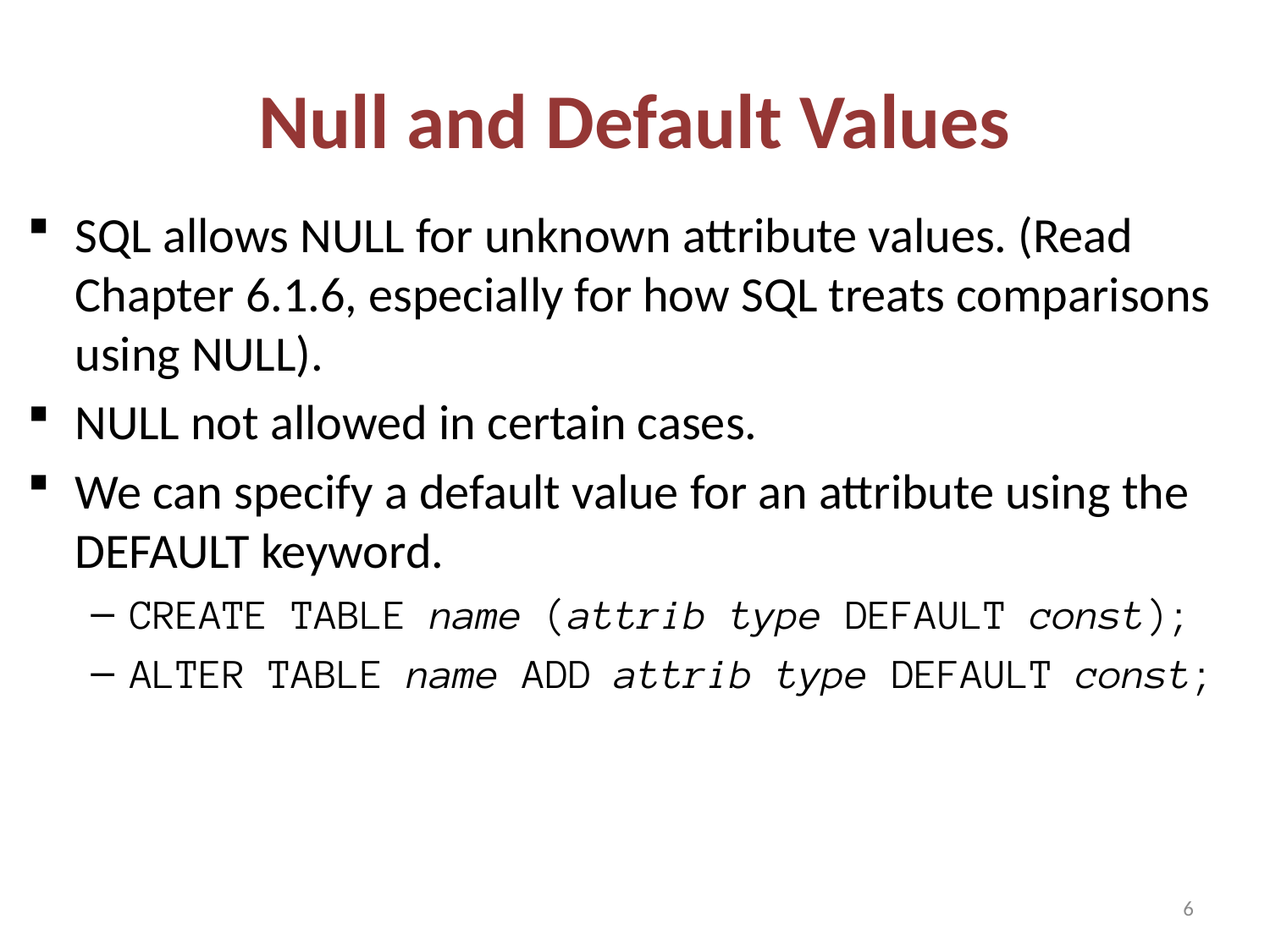

# Null and Default Values
SQL allows NULL for unknown attribute values. (Read Chapter 6.1.6, especially for how SQL treats comparisons using NULL).
NULL not allowed in certain cases.
We can specify a default value for an attribute using the DEFAULT keyword.
CREATE TABLE name (attrib type DEFAULT const);
ALTER TABLE name ADD attrib type DEFAULT const;

6